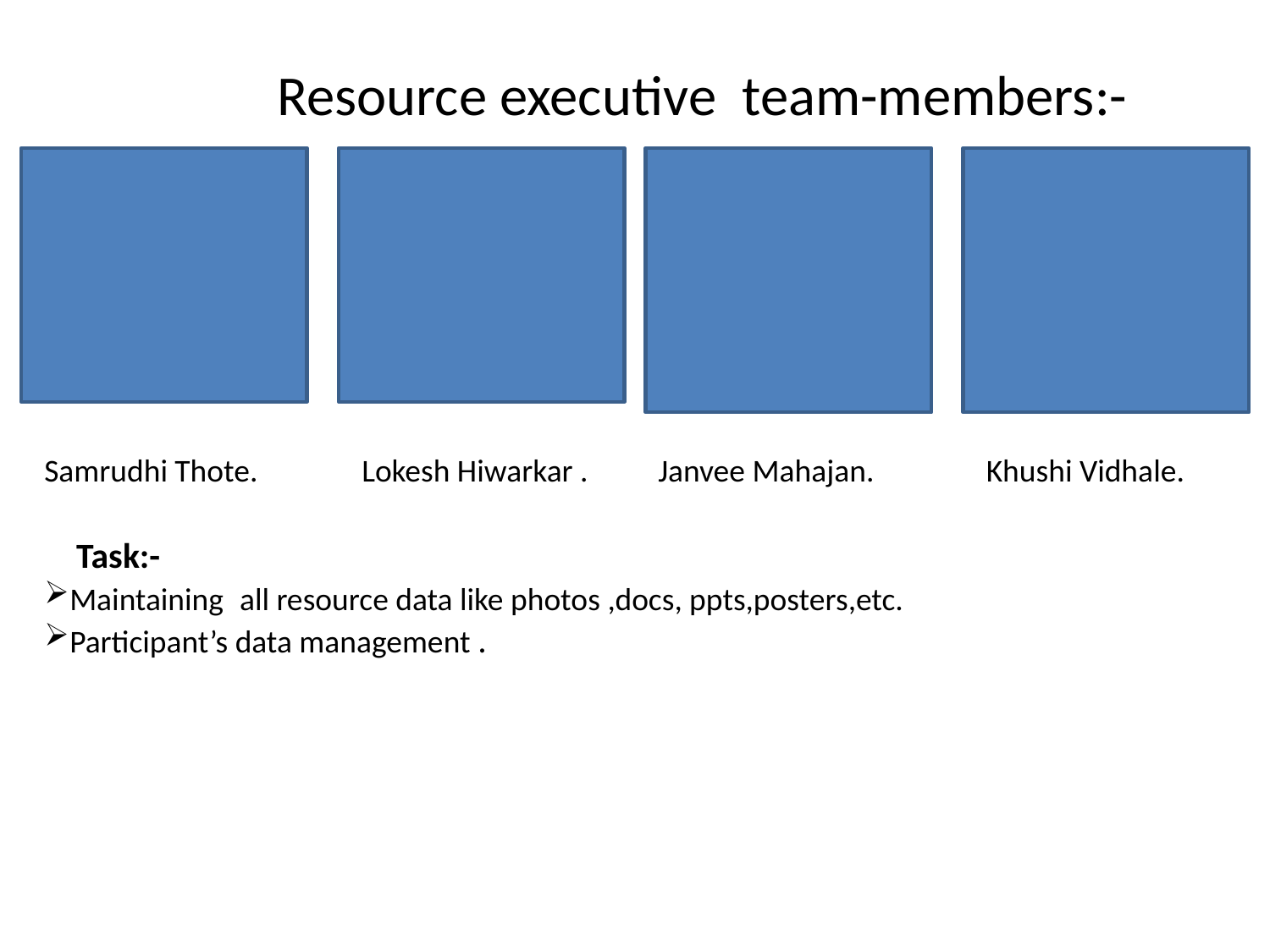

Resource executive  team-members:-

Samrudhi Thote.

Lokesh Hiwarkar .

Janvee Mahajan.

Khushi Vidhale.

    Task:-
Maintaining  all resource data like photos ,docs, ppts,posters,etc.
Participant’s data management .